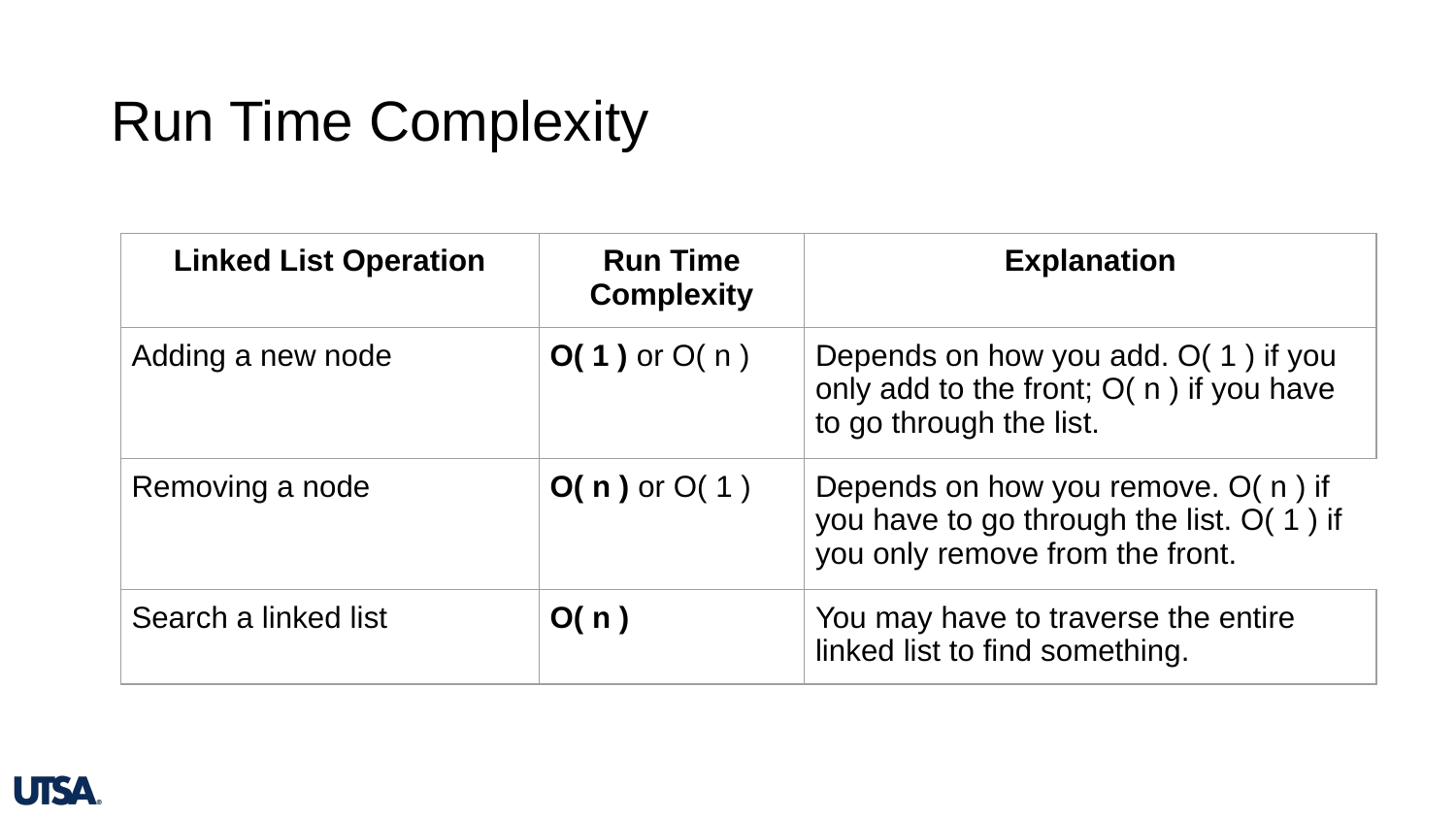

# Run Time Complexity
| Linked List Operation | Run Time Complexity | Explanation |
| --- | --- | --- |
| Adding a new node | O( 1 ) or O( n ) | Depends on how you add. O( 1 ) if you only add to the front; O( n ) if you have to go through the list. |
| Removing a node | O( n ) or O( 1 ) | Depends on how you remove. O( n ) if you have to go through the list. O( 1 ) if you only remove from the front. |
| Search a linked list | O( n ) | You may have to traverse the entire linked list to find something. |